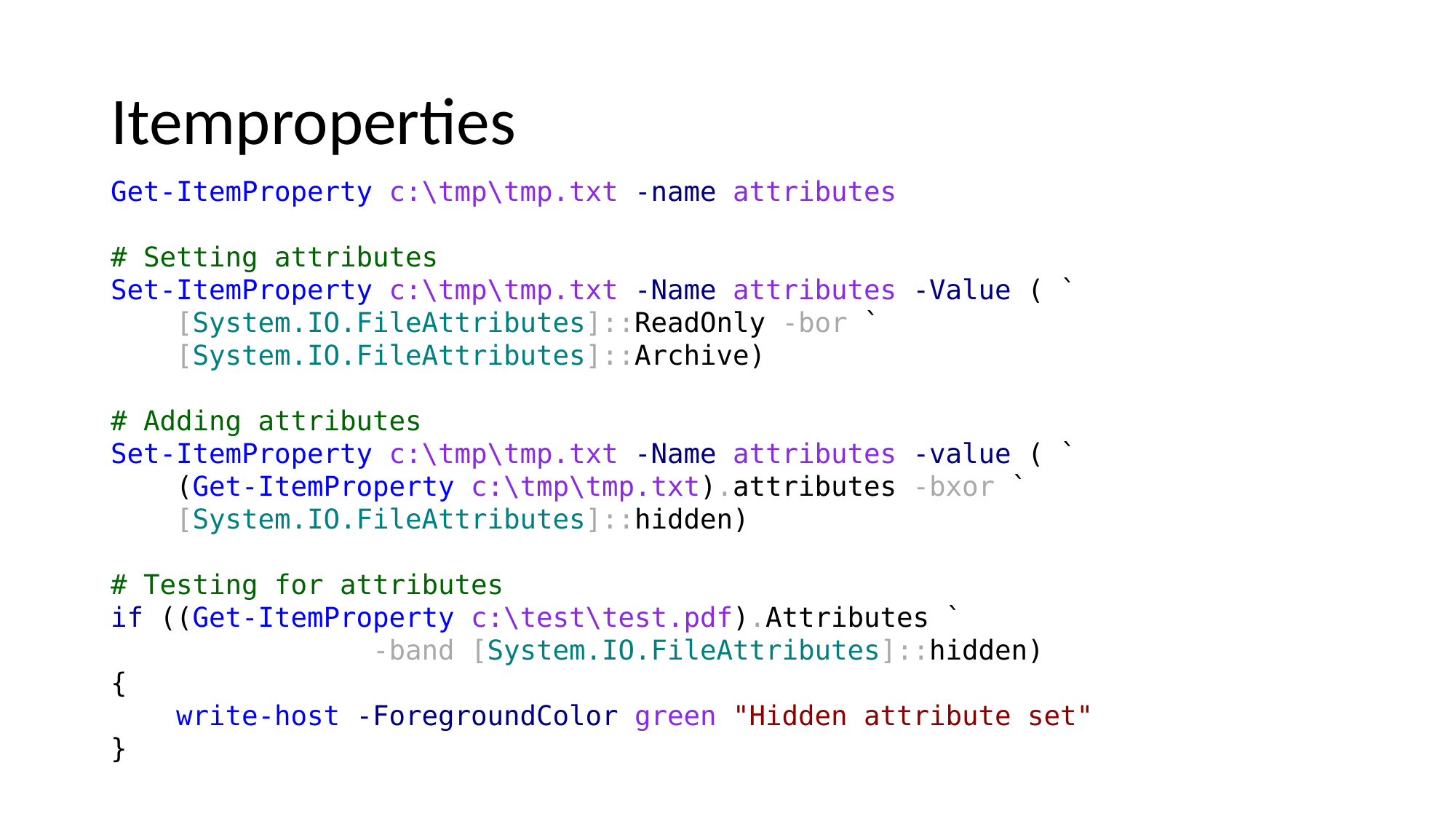

# Itemproperties
Get-ItemProperty c:\tmp\tmp.txt -name attributes

# Setting attributes
Set-ItemProperty c:\tmp\tmp.txt -Name attributes -Value ( `
    [System.IO.FileAttributes]::ReadOnly -bor `
    [System.IO.FileAttributes]::Archive)

# Adding attributes
Set-ItemProperty c:\tmp\tmp.txt -Name attributes -value ( `
    (Get-ItemProperty c:\tmp\tmp.txt).attributes -bxor `
    [System.IO.FileAttributes]::hidden)

# Testing for attributes
if ((Get-ItemProperty c:\test\test.pdf).Attributes `
                -band [System.IO.FileAttributes]::hidden)
{
    write-host -ForegroundColor green "Hidden attribute set"
}